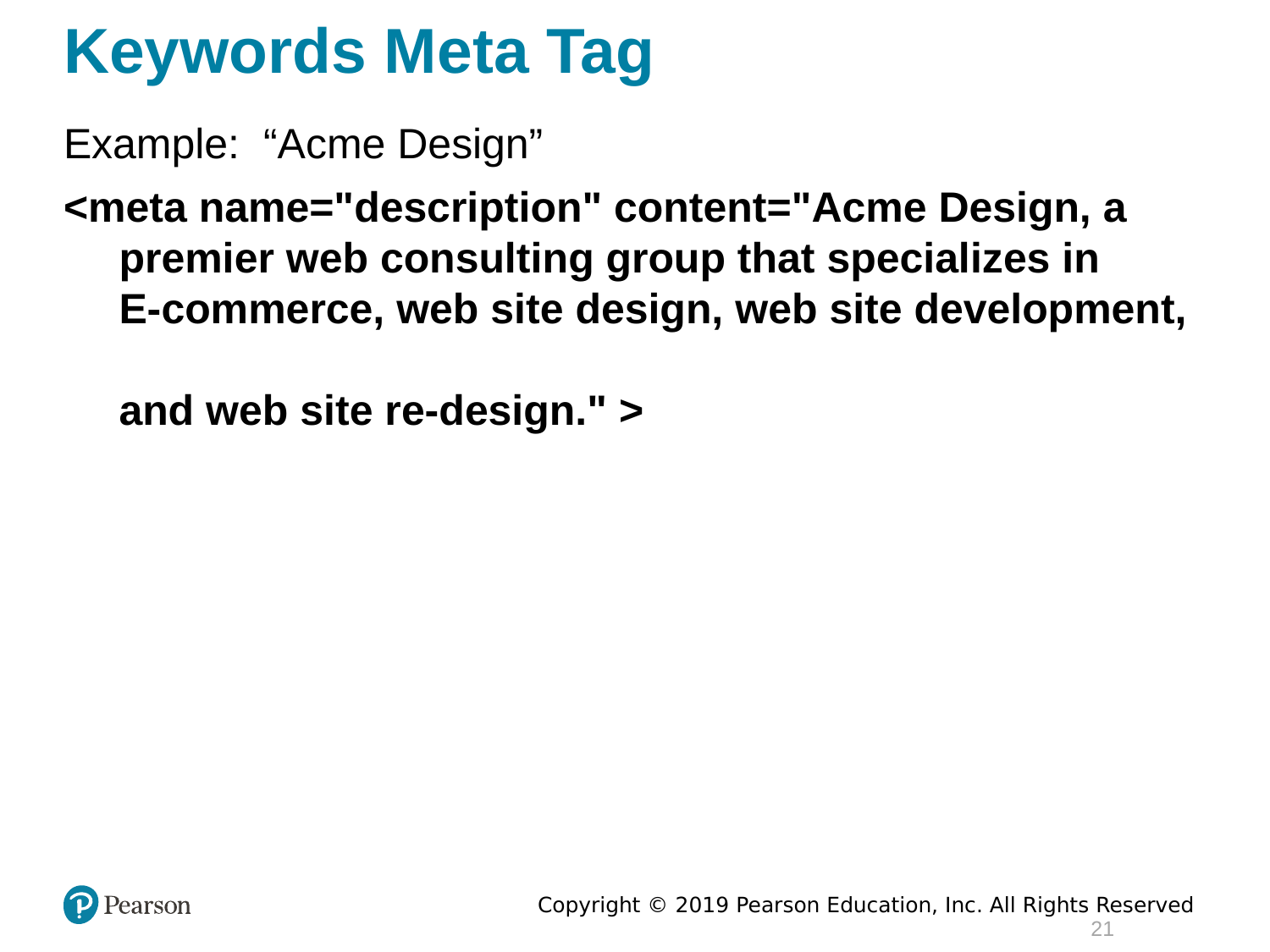

# Keywords Meta Tag
Example:  “Acme Design”
<meta name="description" content="Acme Design, a
premier web consulting group that specializes in
E-commerce, web site design, web site development,
and web site re-design." >